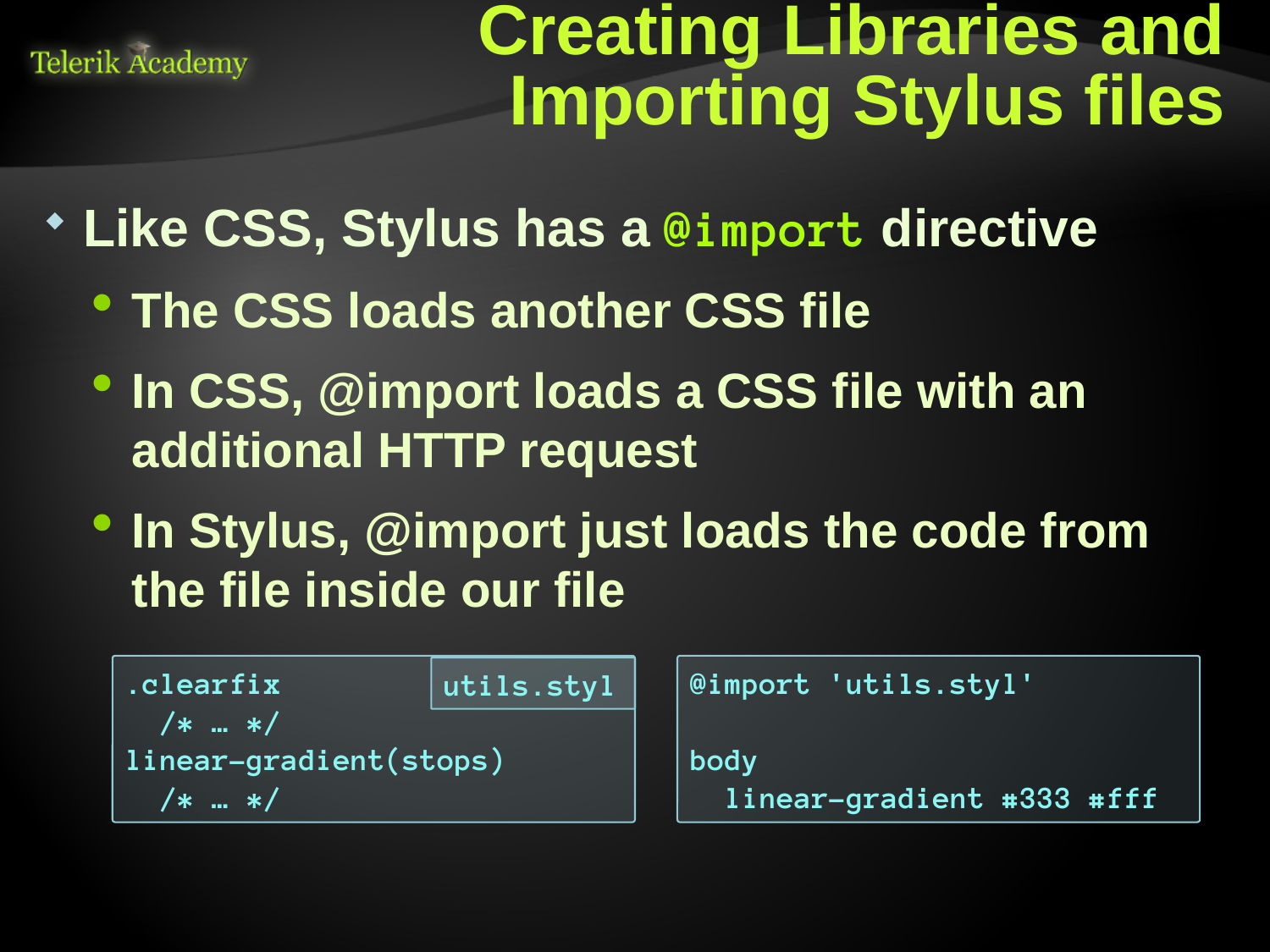

# Creating Libraries and Importing Stylus files
Like CSS, Stylus has a @import directive
The CSS loads another CSS file
In CSS, @import loads a CSS file with an additional HTTP request
In Stylus, @import just loads the code from the file inside our file
@import 'utils.styl'

body
  linear-gradient #333 #fff
.clearfix
  /* … */
linear-gradient(stops)
  /* … */
utils.styl